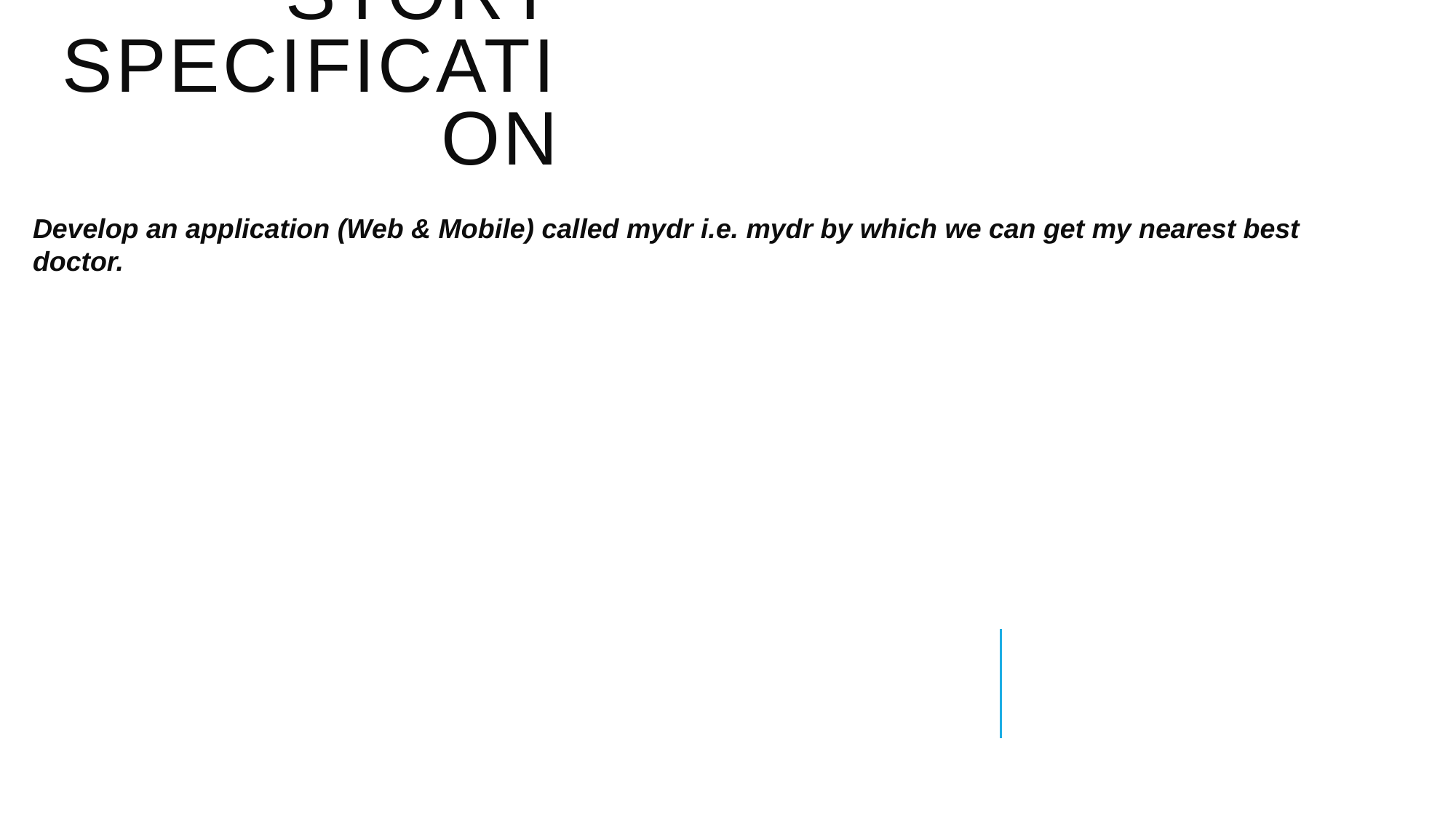

# Story Specification
Develop an application (Web & Mobile) called mydr i.e. mydr by which we can get my nearest best doctor.